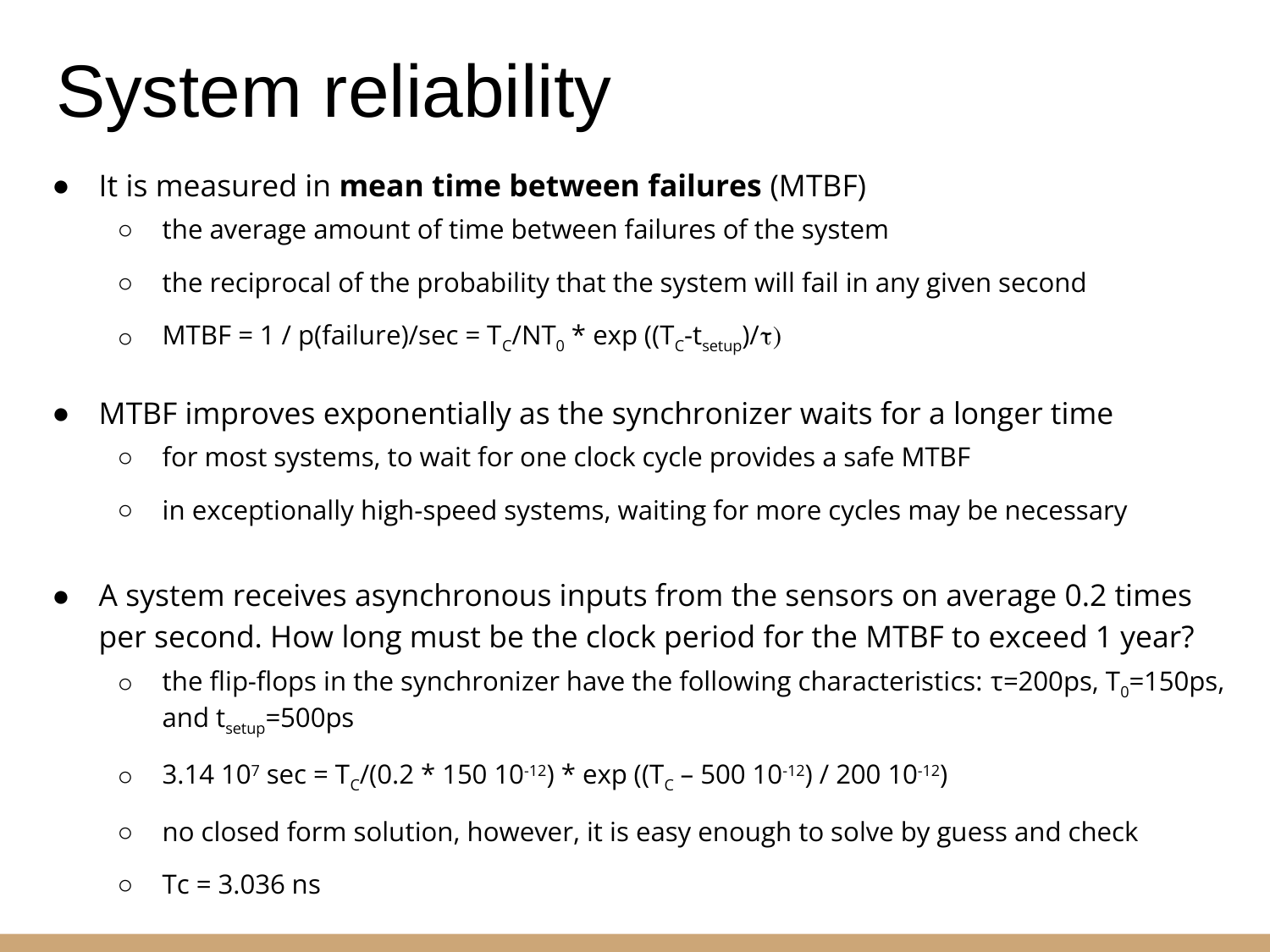

System reliability
It is measured in mean time between failures (MTBF)
the average amount of time between failures of the system
the reciprocal of the probability that the system will fail in any given second
MTBF = 1 / p(failure)/sec = TC/NT0 * exp ((TC-tsetup)/τ)

MTBF improves exponentially as the synchronizer waits for a longer time
for most systems, to wait for one clock cycle provides a safe MTBF
in exceptionally high-speed systems, waiting for more cycles may be necessary

A system receives asynchronous inputs from the sensors on average 0.2 times per second. How long must be the clock period for the MTBF to exceed 1 year?
the flip-flops in the synchronizer have the following characteristics: τ=200ps, T0=150ps, and tsetup=500ps
3.14 107 sec = TC/(0.2 * 150 10-12) * exp ((TC – 500 10-12) / 200 10-12)
no closed form solution, however, it is easy enough to solve by guess and check
Tc = 3.036 ns